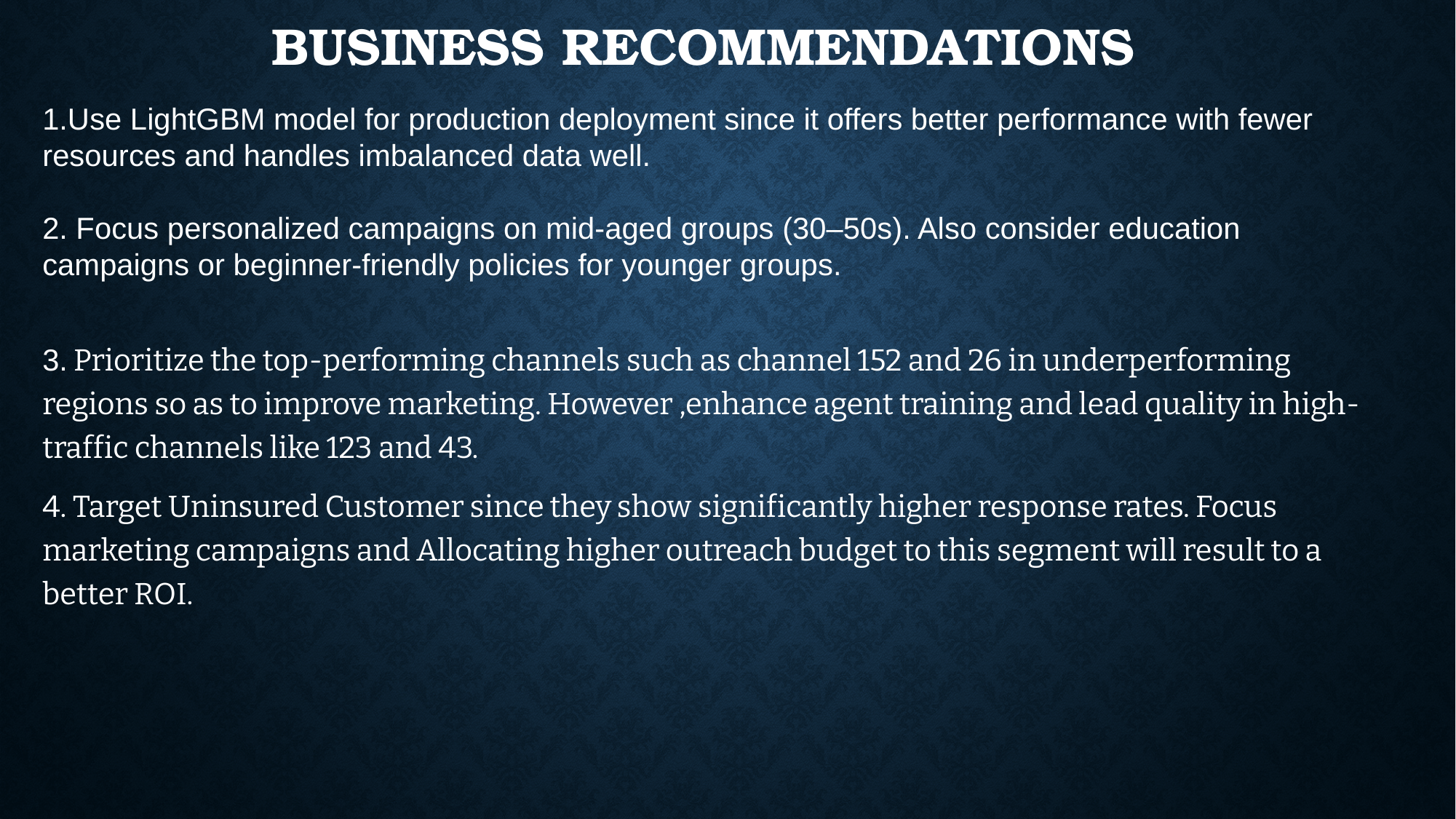

# Business recommendations
1.Use LightGBM model for production deployment since it offers better performance with fewer resources and handles imbalanced data well.

2. Focus personalized campaigns on mid-aged groups (30–50s). Also consider education campaigns or beginner-friendly policies for younger groups.

3. Prioritize the top-performing channels such as channel 152 and 26 in underperforming regions so as to improve marketing. However ,enhance agent training and lead quality in high-traffic channels like 123 and 43.
4. Target Uninsured Customer since they show significantly higher response rates. Focus marketing campaigns and Allocating higher outreach budget to this segment will result to a  better ROI.